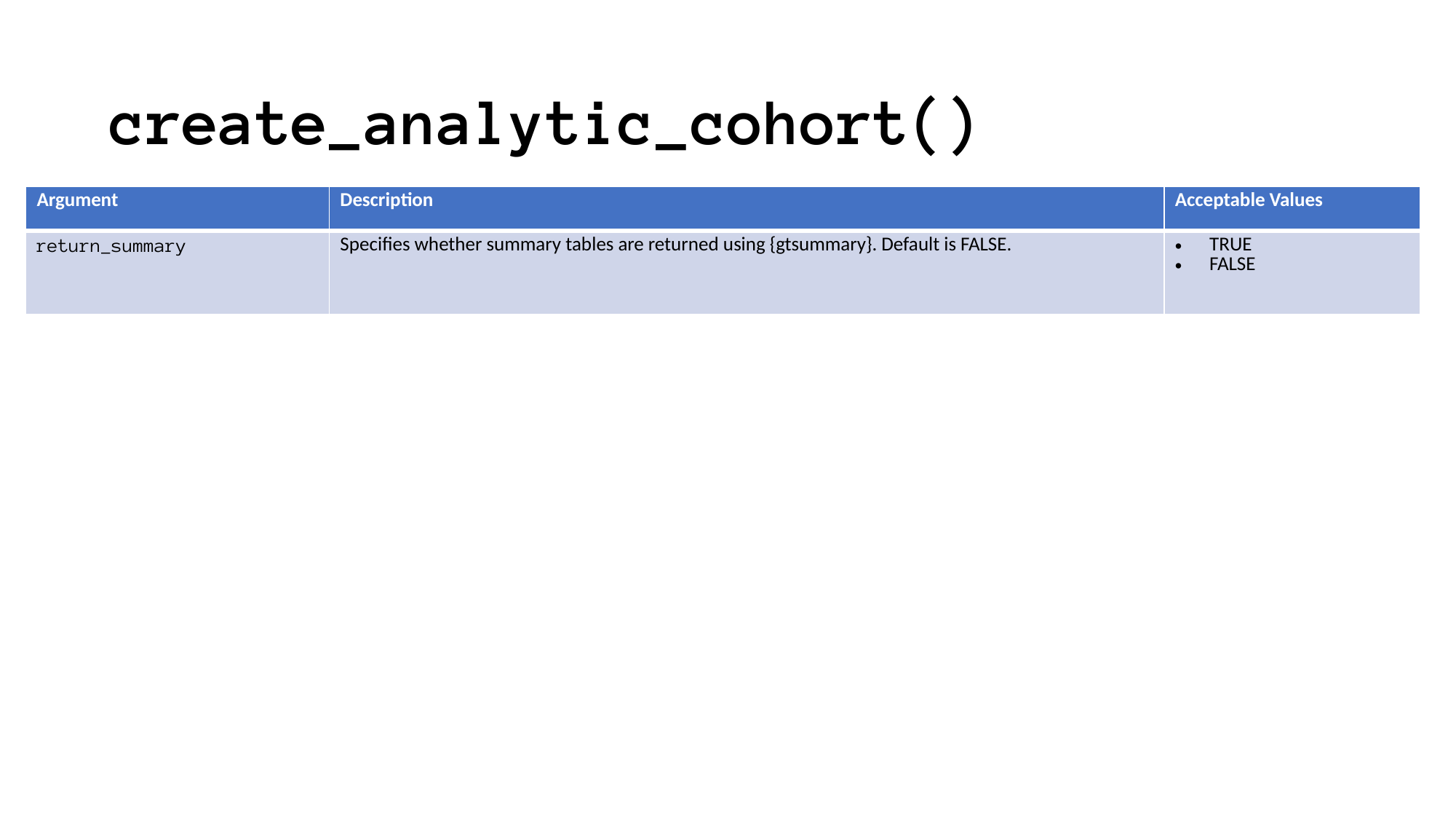

# create_analytic_cohort()
| Argument | Description | Acceptable Values |
| --- | --- | --- |
| return\_summary | Specifies whether summary tables are returned using {gtsummary}. Default is FALSE. | TRUE FALSE |